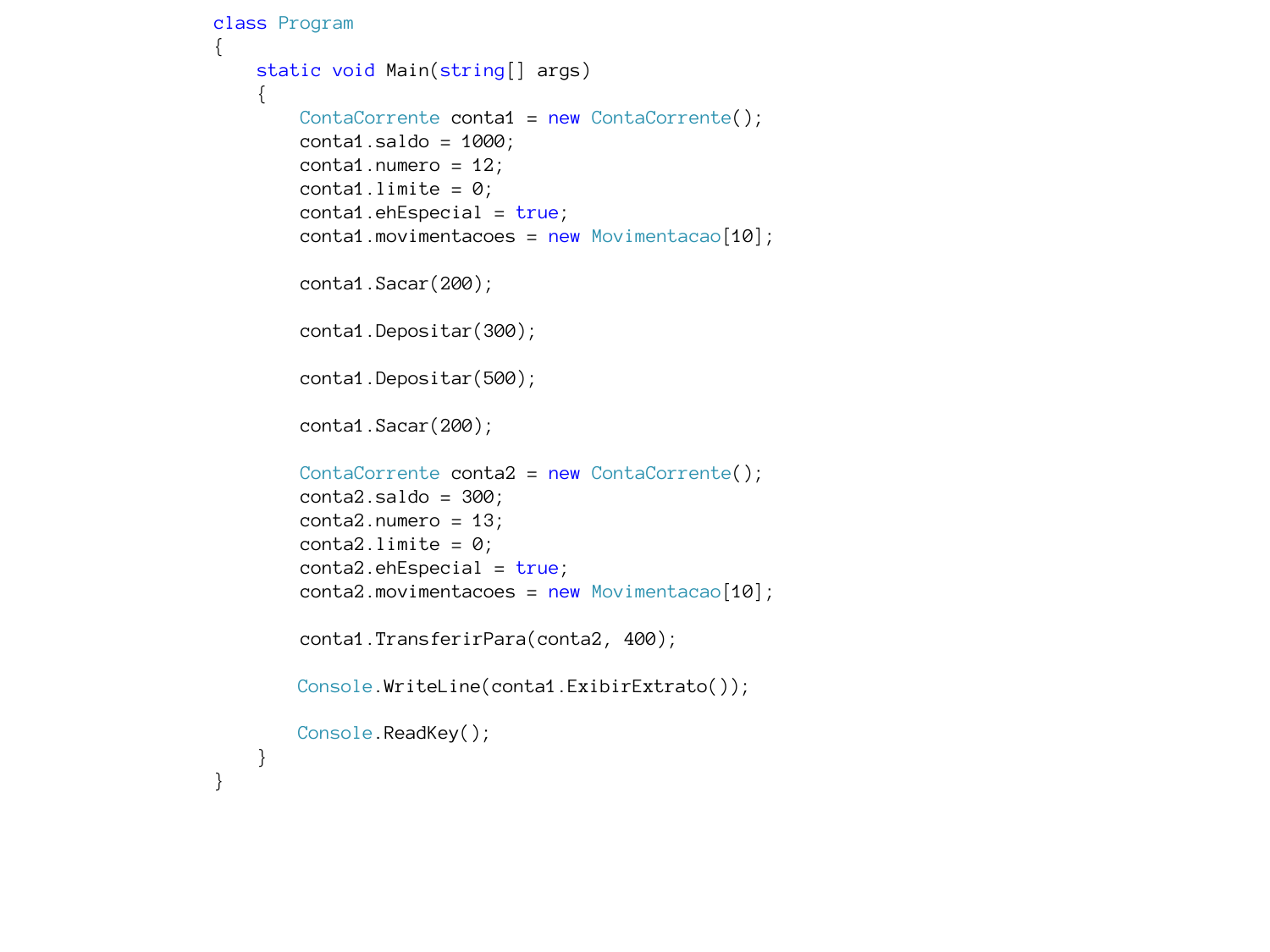

class Program
    {
        static void Main(string[] args)
        {
            ContaCorrente conta1 = new ContaCorrente();
            conta1.saldo = 1000;
            conta1.numero = 12;
            conta1.limite = 0;
            conta1.ehEspecial = true;
            conta1.movimentacoes = new Movimentacao[10];

            conta1.Sacar(200);

            conta1.Depositar(300);

            conta1.Depositar(500);

            conta1.Sacar(200);

            ContaCorrente conta2 = new ContaCorrente();
            conta2.saldo = 300;
            conta2.numero = 13;
            conta2.limite = 0;
            conta2.ehEspecial = true;
            conta2.movimentacoes = new Movimentacao[10];

            conta1.TransferirPara(conta2, 400);

	Console.WriteLine(conta1.ExibirExtrato());

	Console.ReadKey();
        }
    }